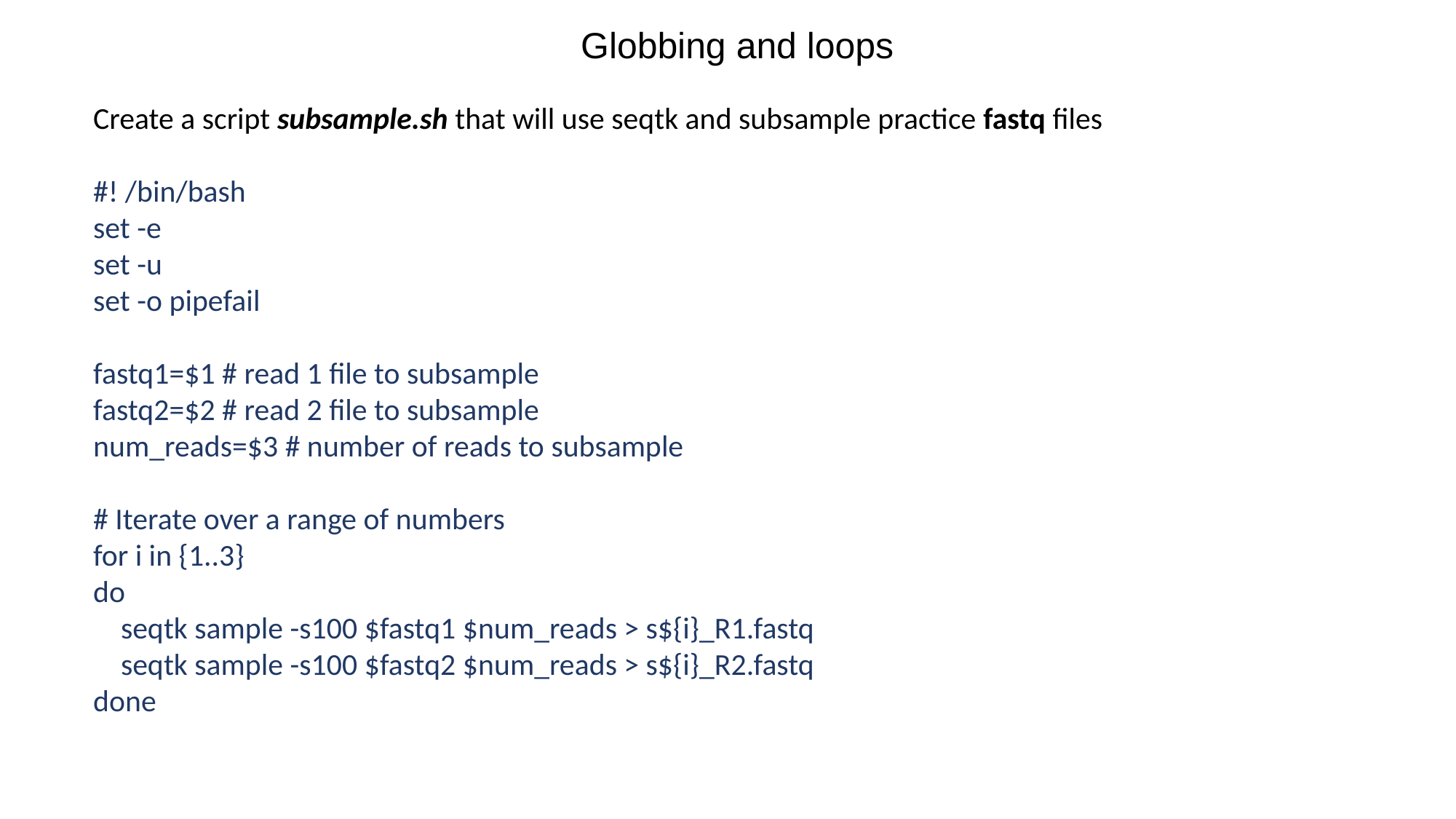

Globbing and loops
Create a script subsample.sh that will use seqtk and subsample practice fastq files

#! /bin/bash
set -e
set -u
set -o pipefail

fastq1=$1 # read 1 file to subsample
fastq2=$2 # read 2 file to subsample
num_reads=$3 # number of reads to subsample

# Iterate over a range of numbers
for i in {1..3}
do
    seqtk sample -s100 $fastq1 $num_reads > s${i}_R1.fastq
    seqtk sample -s100 $fastq2 $num_reads > s${i}_R2.fastq
done